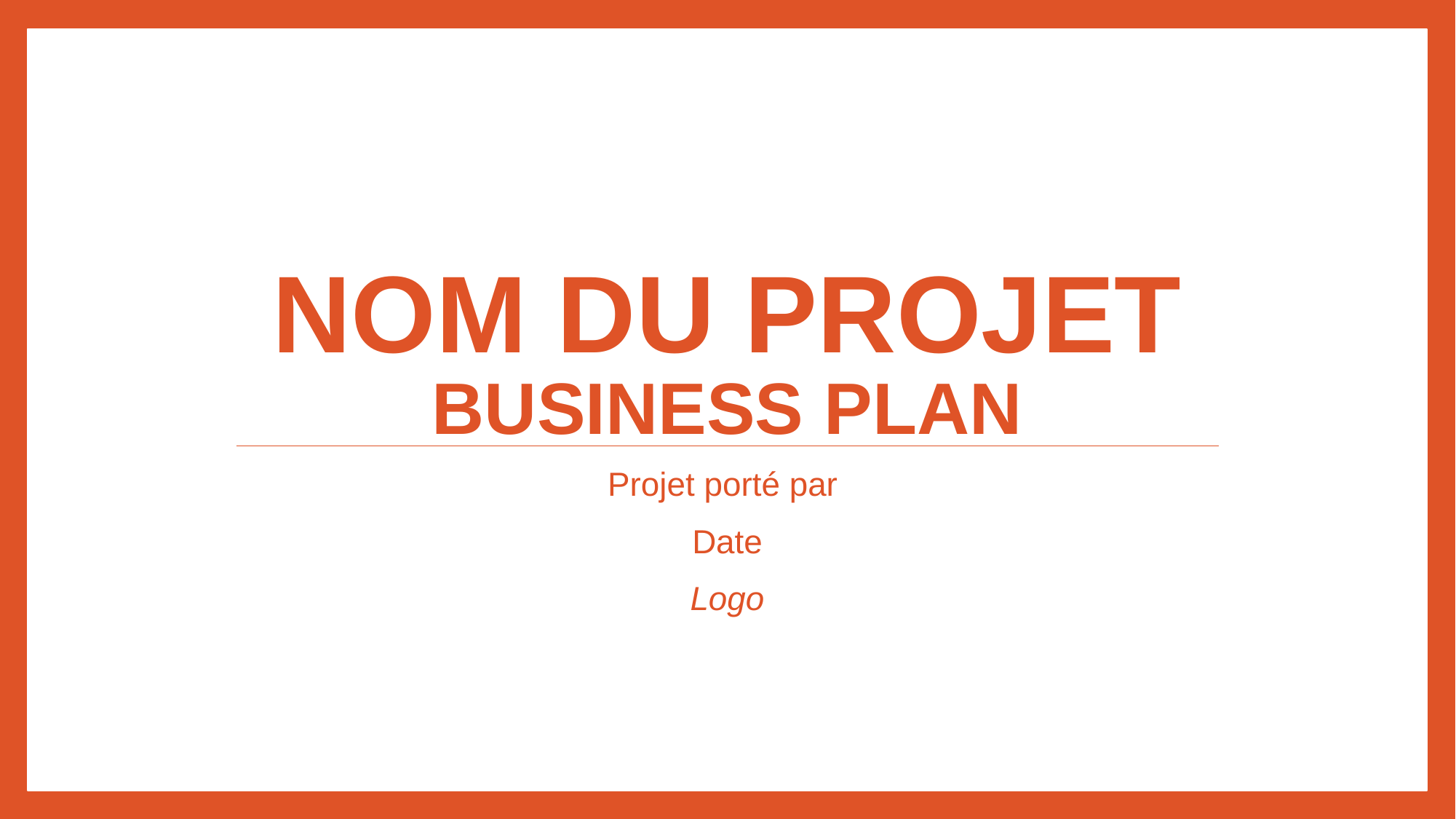

# Nom du projet business plan
Projet porté par
Date
Logo